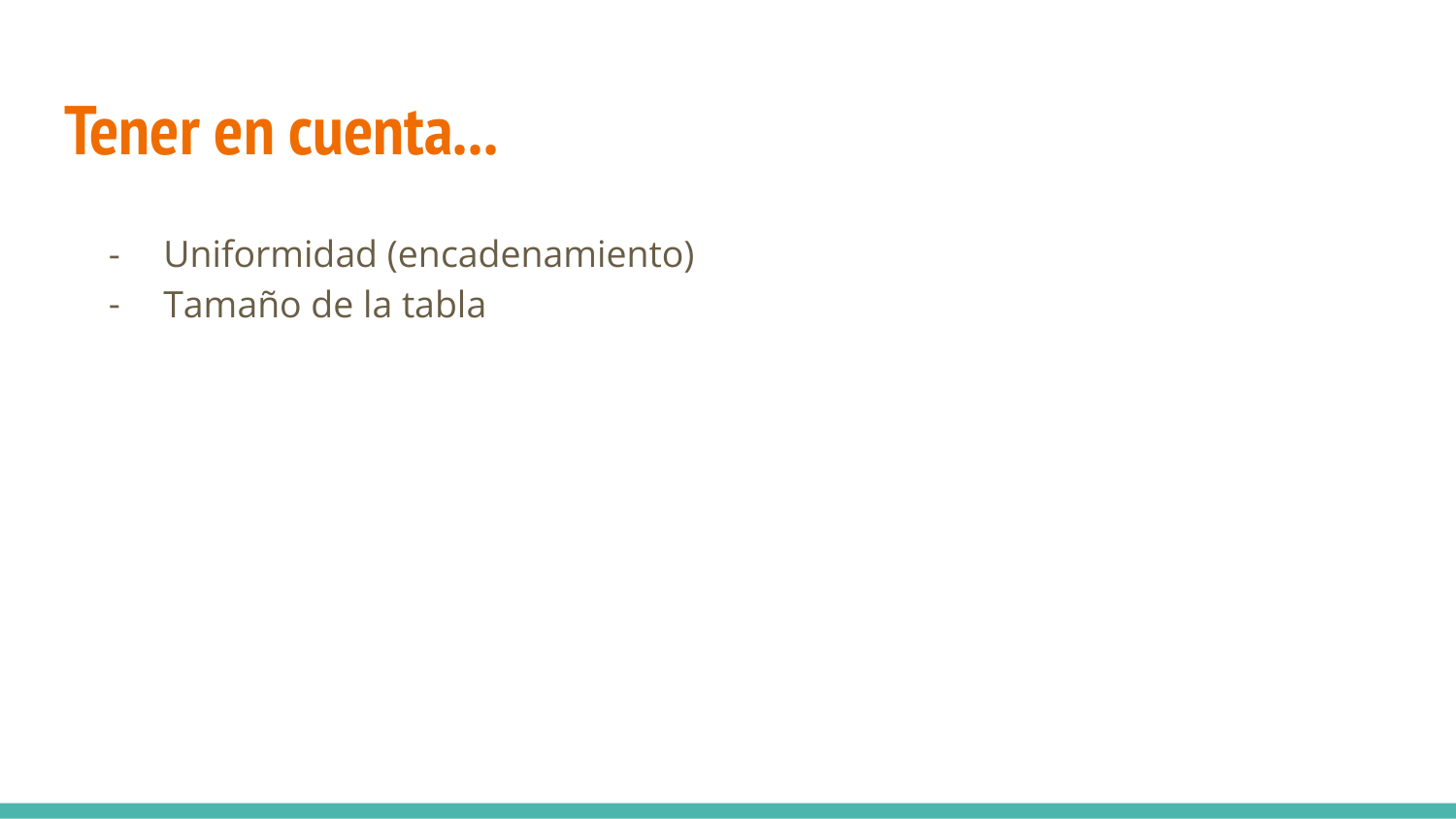

# Tener en cuenta...
Uniformidad (encadenamiento)
Tamaño de la tabla